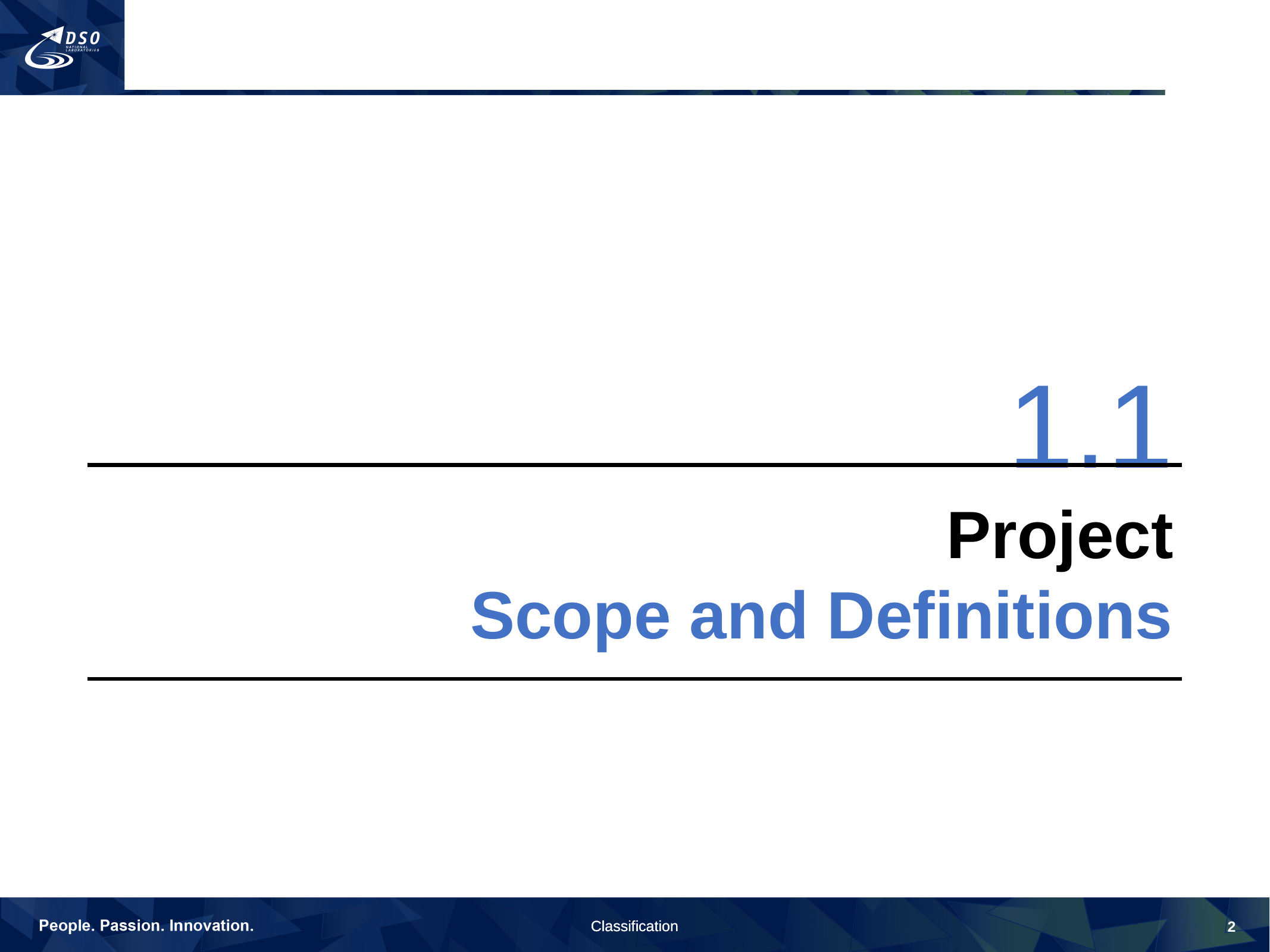

#
1.1
Project
Scope and Definitions
2